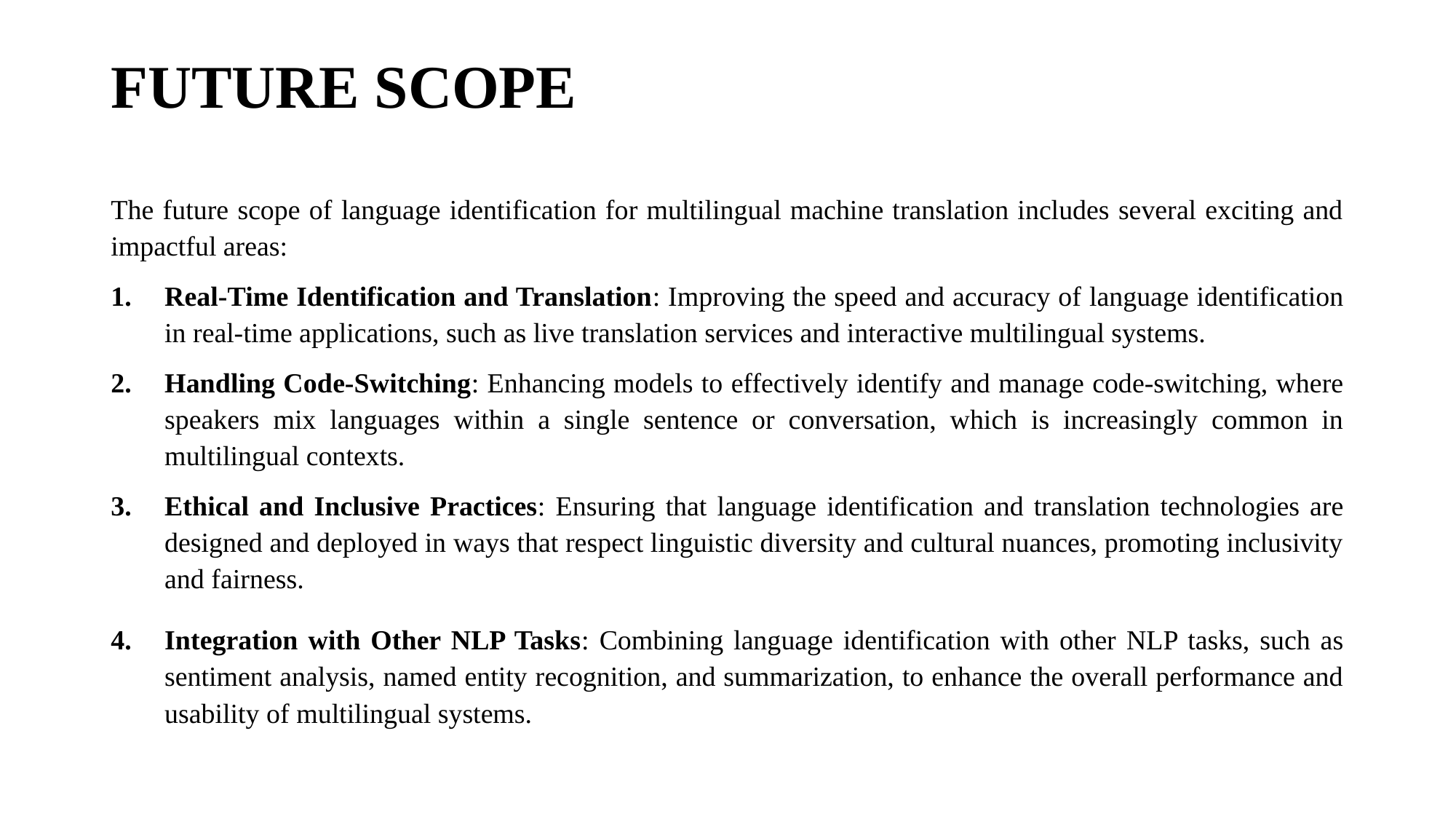

# FUTURE SCOPE

The future scope of language identification for multilingual machine translation includes several exciting and impactful areas:
Real-Time Identification and Translation: Improving the speed and accuracy of language identification in real-time applications, such as live translation services and interactive multilingual systems.
Handling Code-Switching: Enhancing models to effectively identify and manage code-switching, where speakers mix languages within a single sentence or conversation, which is increasingly common in multilingual contexts.
Ethical and Inclusive Practices: Ensuring that language identification and translation technologies are designed and deployed in ways that respect linguistic diversity and cultural nuances, promoting inclusivity and fairness.
Integration with Other NLP Tasks: Combining language identification with other NLP tasks, such as sentiment analysis, named entity recognition, and summarization, to enhance the overall performance and usability of multilingual systems.